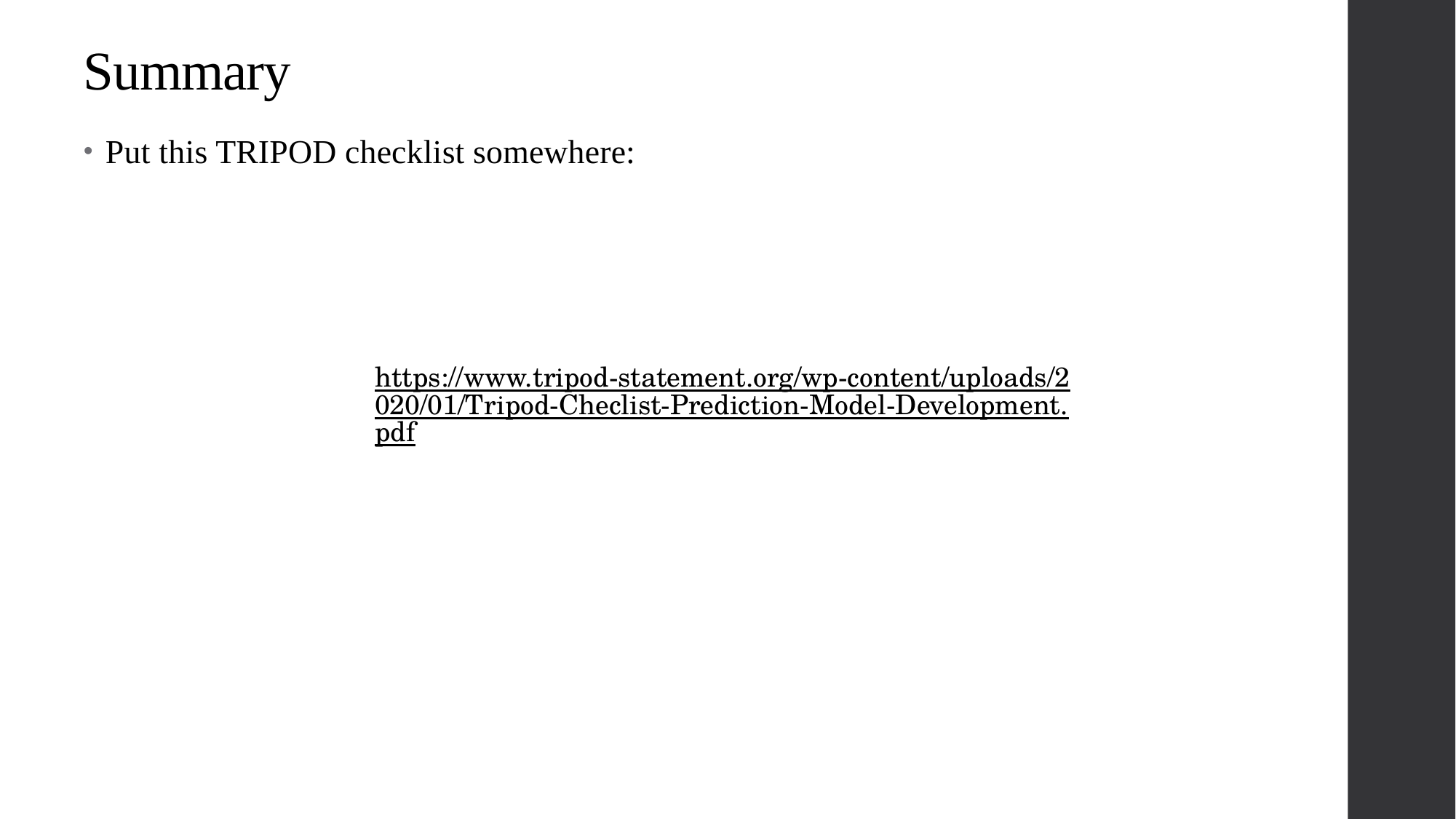

# Summary
Put this TRIPOD checklist somewhere:
https://www.tripod-statement.org/wp-content/uploads/2020/01/Tripod-Checlist-Prediction-Model-Development.pdf